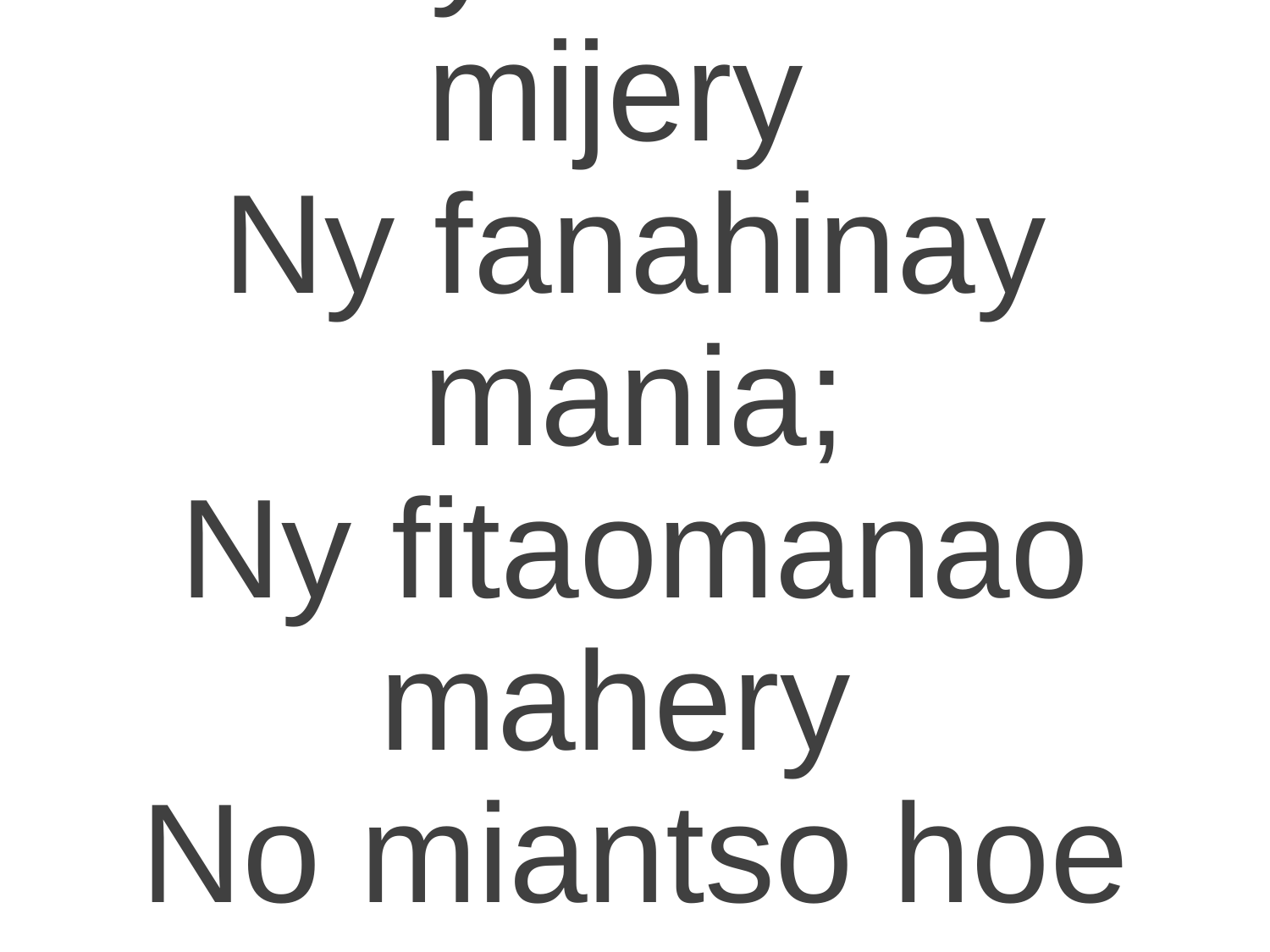

Fa ny masonao mijery
Ny fanahinay mania;
Ny fitaomanao mahery
No miantso hoe Avia